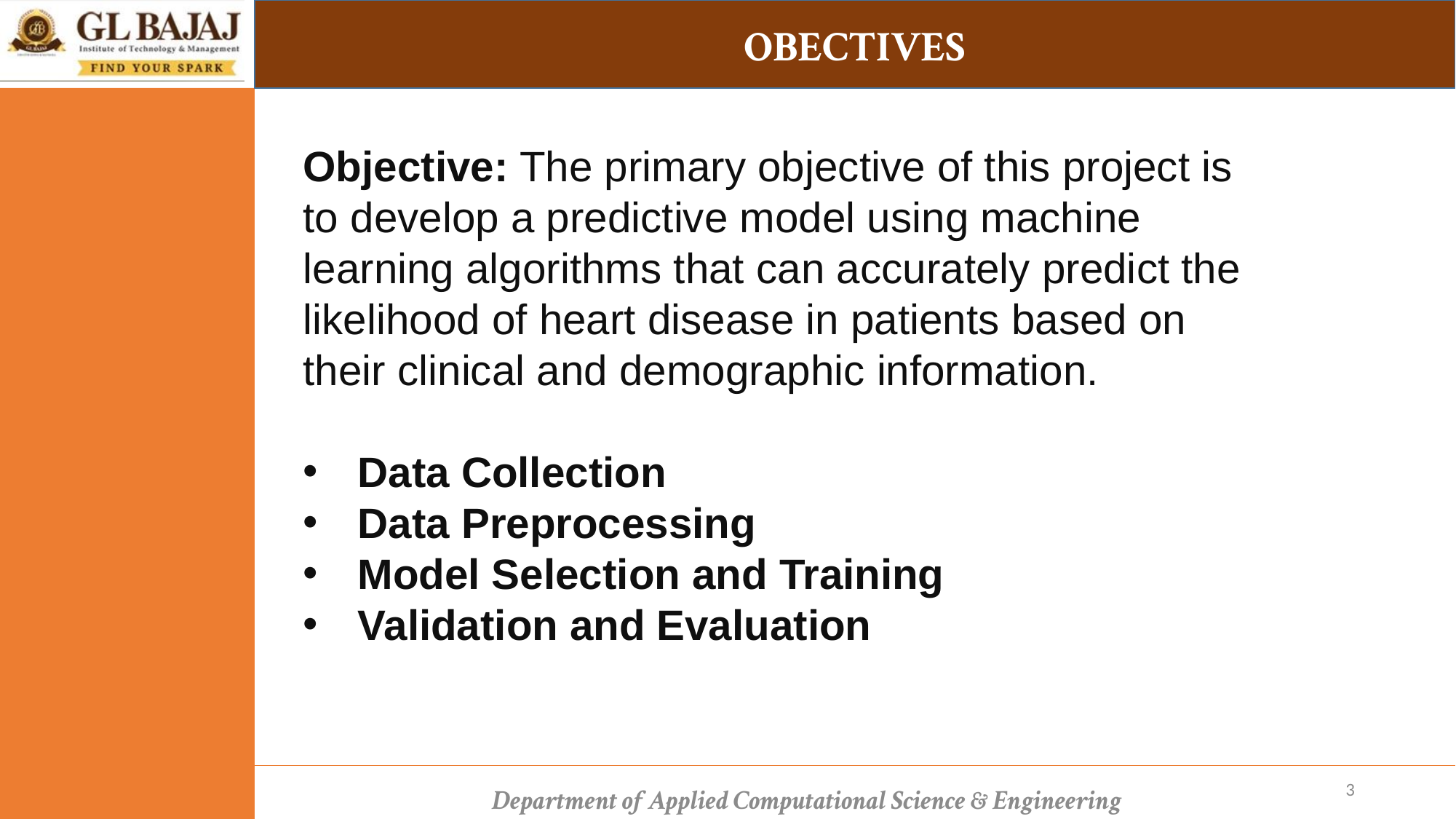

OBECTIVES

Objective: The primary objective of this project is to develop a predictive model using machine learning algorithms that can accurately predict the likelihood of heart disease in patients based on their clinical and demographic information.

Data Collection
Data Preprocessing
Model Selection and Training
Validation and Evaluation
3
Department of Applied Computational Science & Engineering